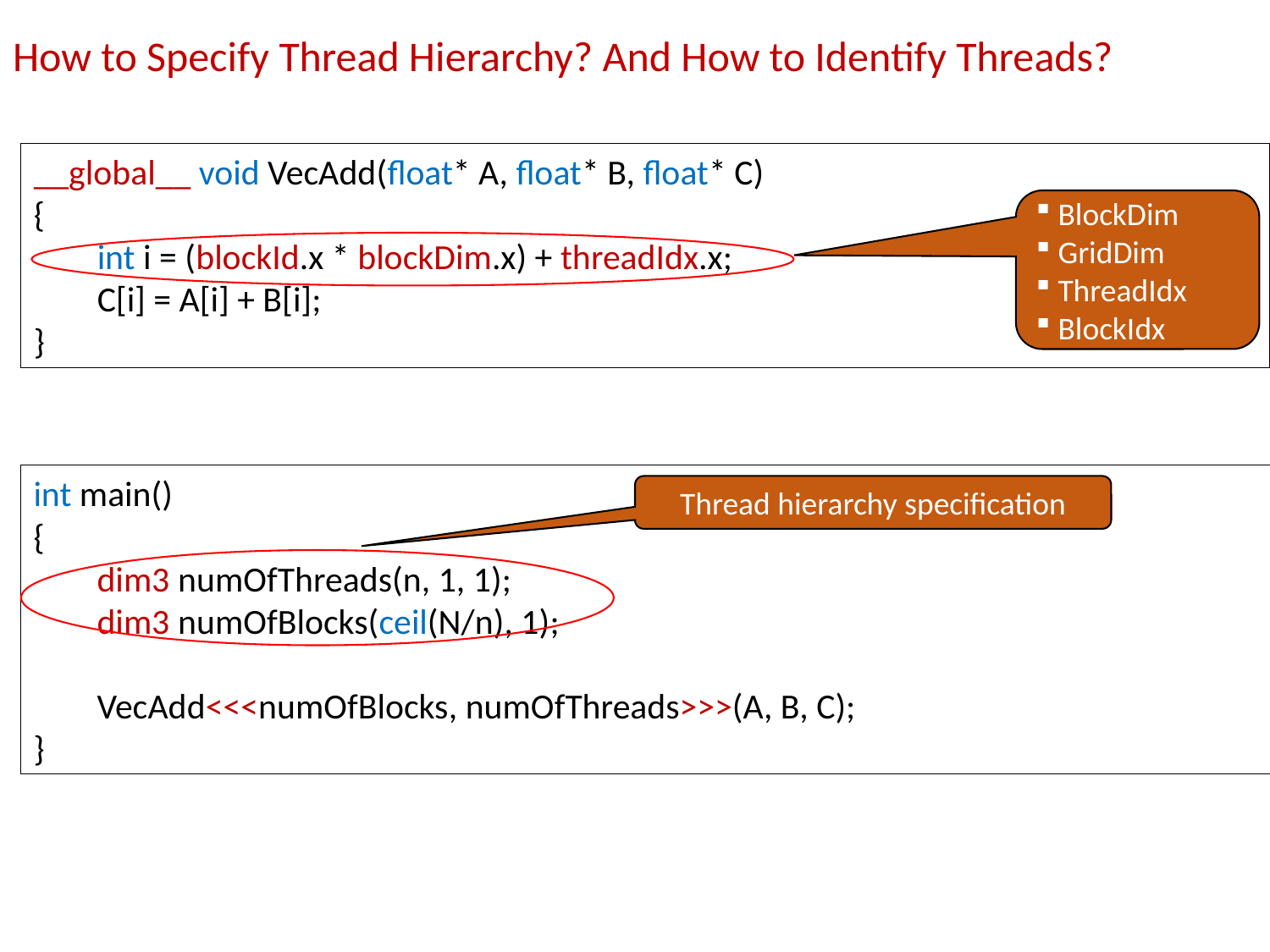

# How to Specify Thread Hierarchy? And How to Identify Threads?
__global__ void VecAdd(float* A, float* B, float* C)
{
int i = (blockId.x * blockDim.x) + threadIdx.x;
C[i] = A[i] + B[i];
}
 BlockDim
 GridDim
 ThreadIdx
 BlockIdx

int main()
{
dim3 numOfThreads(n, 1, 1);
dim3 numOfBlocks(ceil(N/n), 1);

VecAdd<<<numOfBlocks, numOfThreads>>>(A, B, C);
}
Thread hierarchy specification